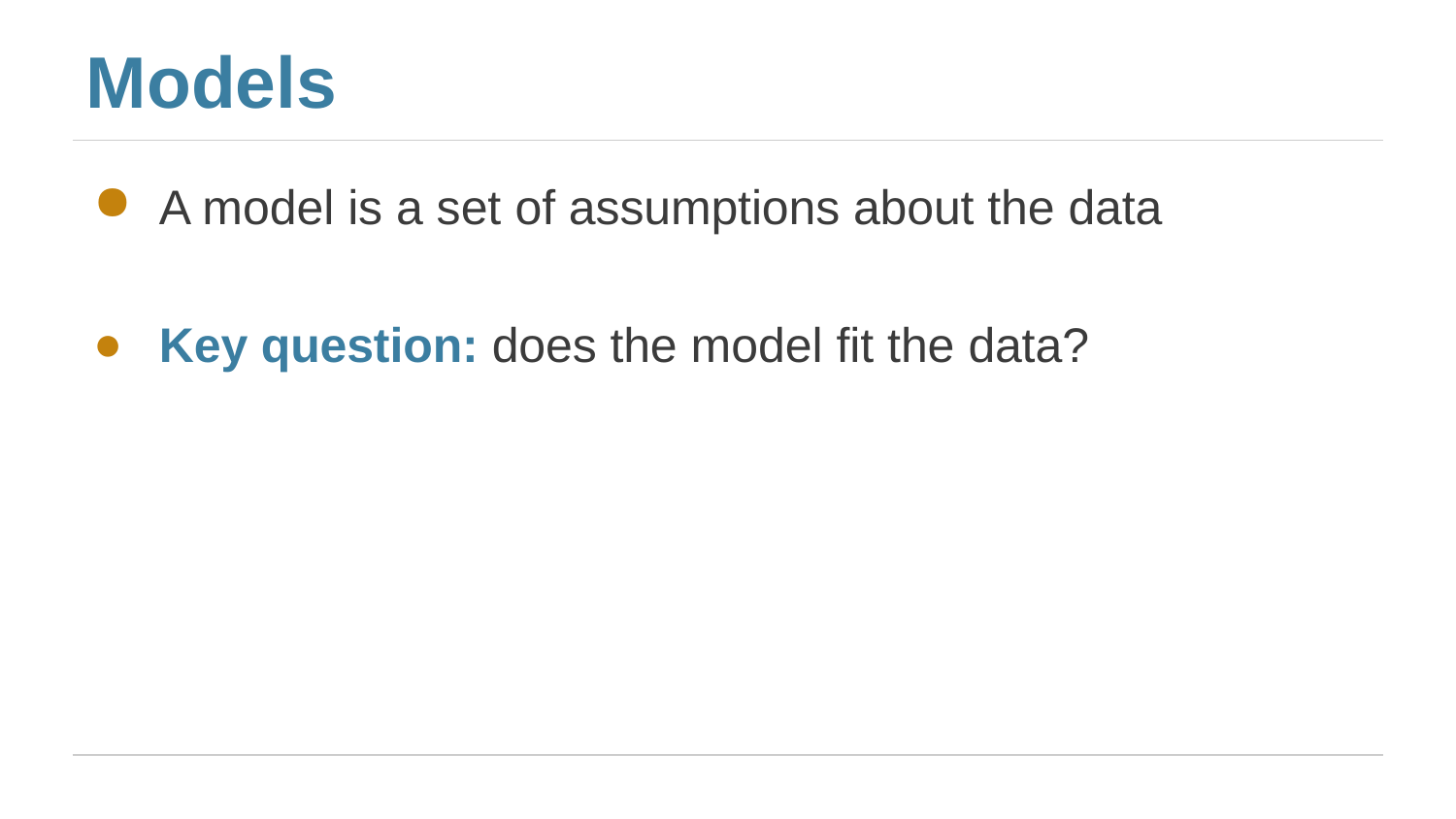

# Models
A model is a set of assumptions about the data

Key question: does the model fit the data?